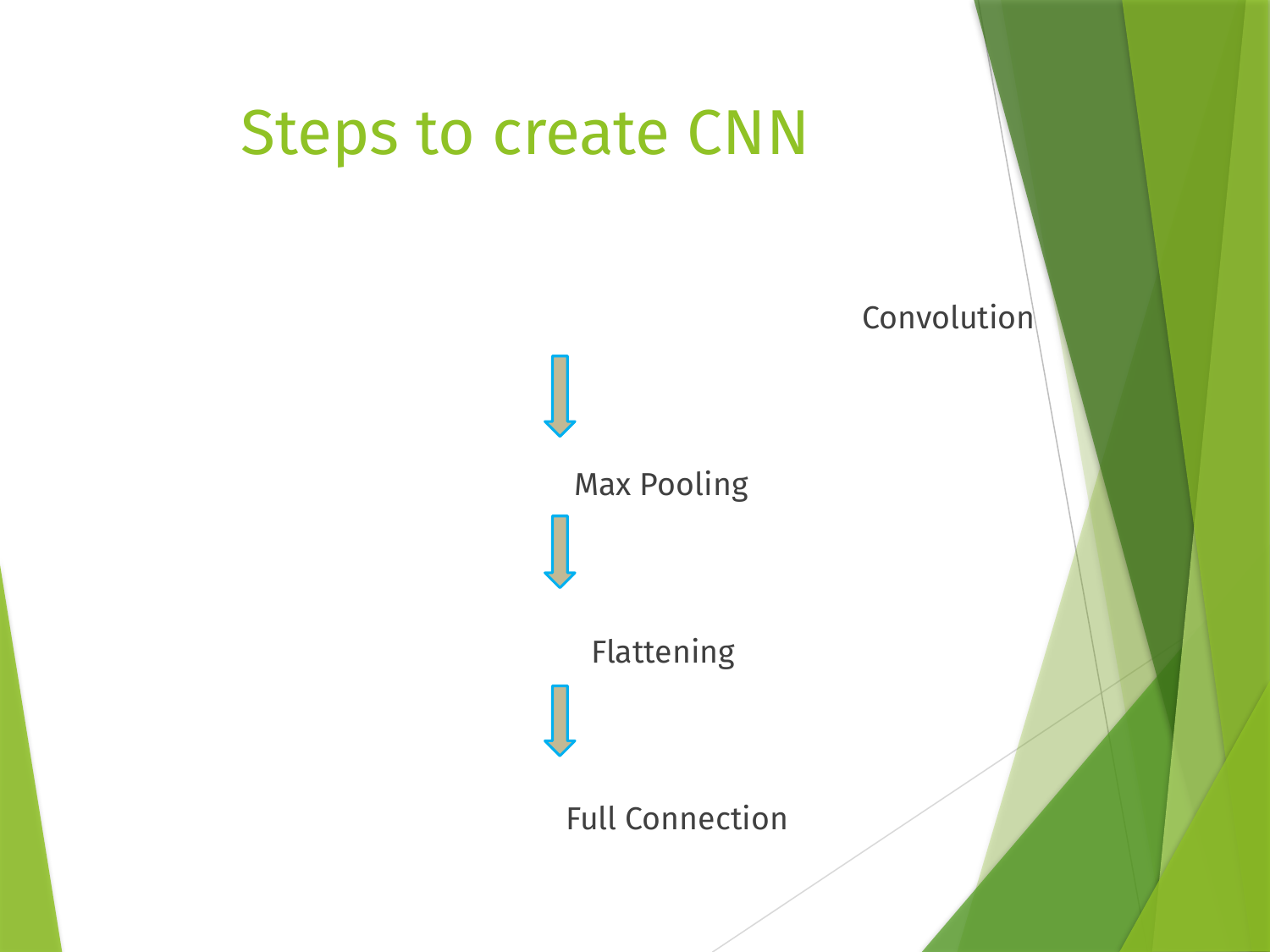

# Steps to create CNN

						Convolution

		                          Max Pooling

           		 	             Flattening

                 		          Full Connection